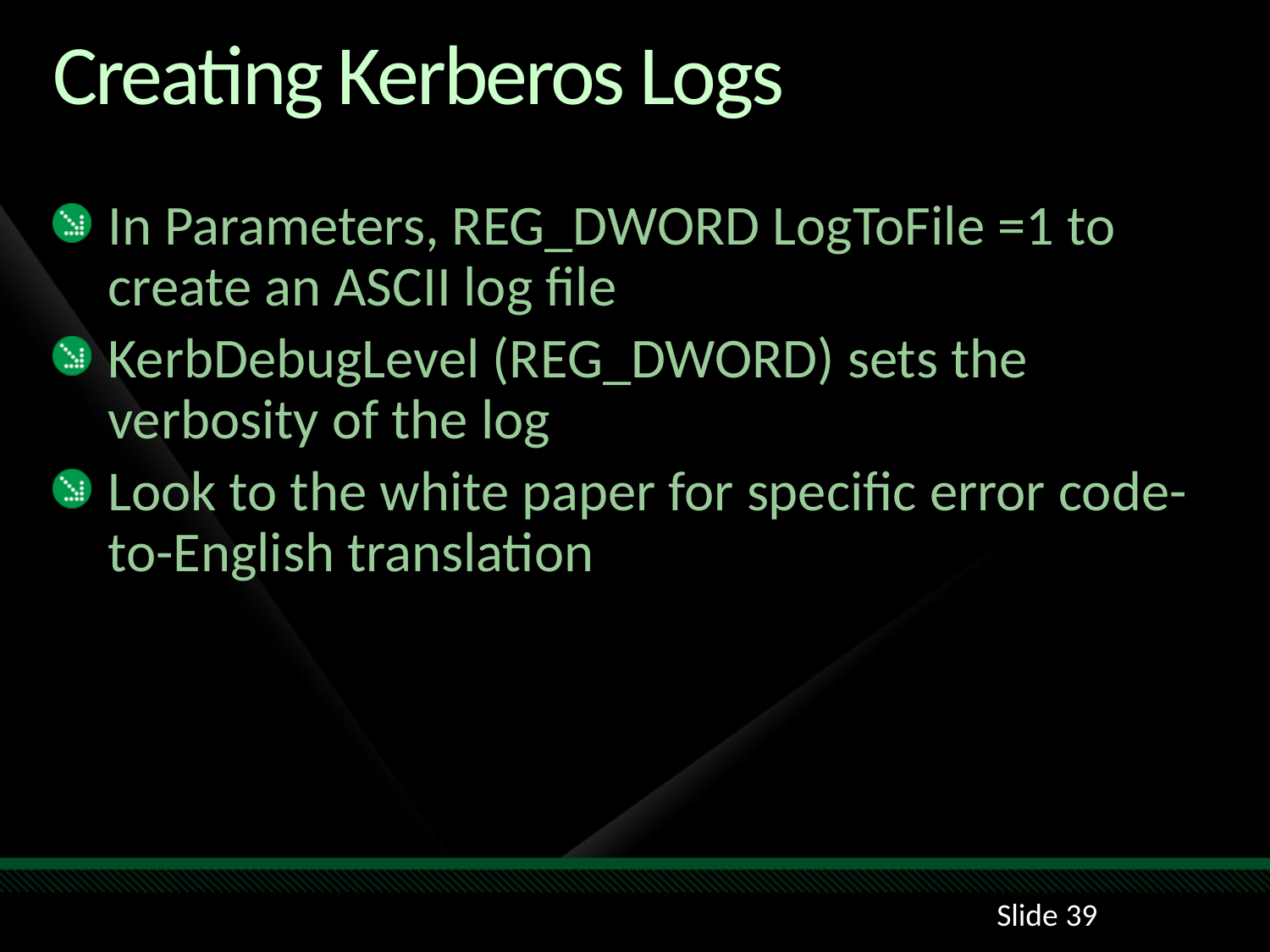

# Creating Kerberos Logs
In Parameters, REG_DWORD LogToFile =1 to create an ASCII log file
KerbDebugLevel (REG_DWORD) sets the verbosity of the log
Look to the white paper for specific error code-to-English translation
Slide 39